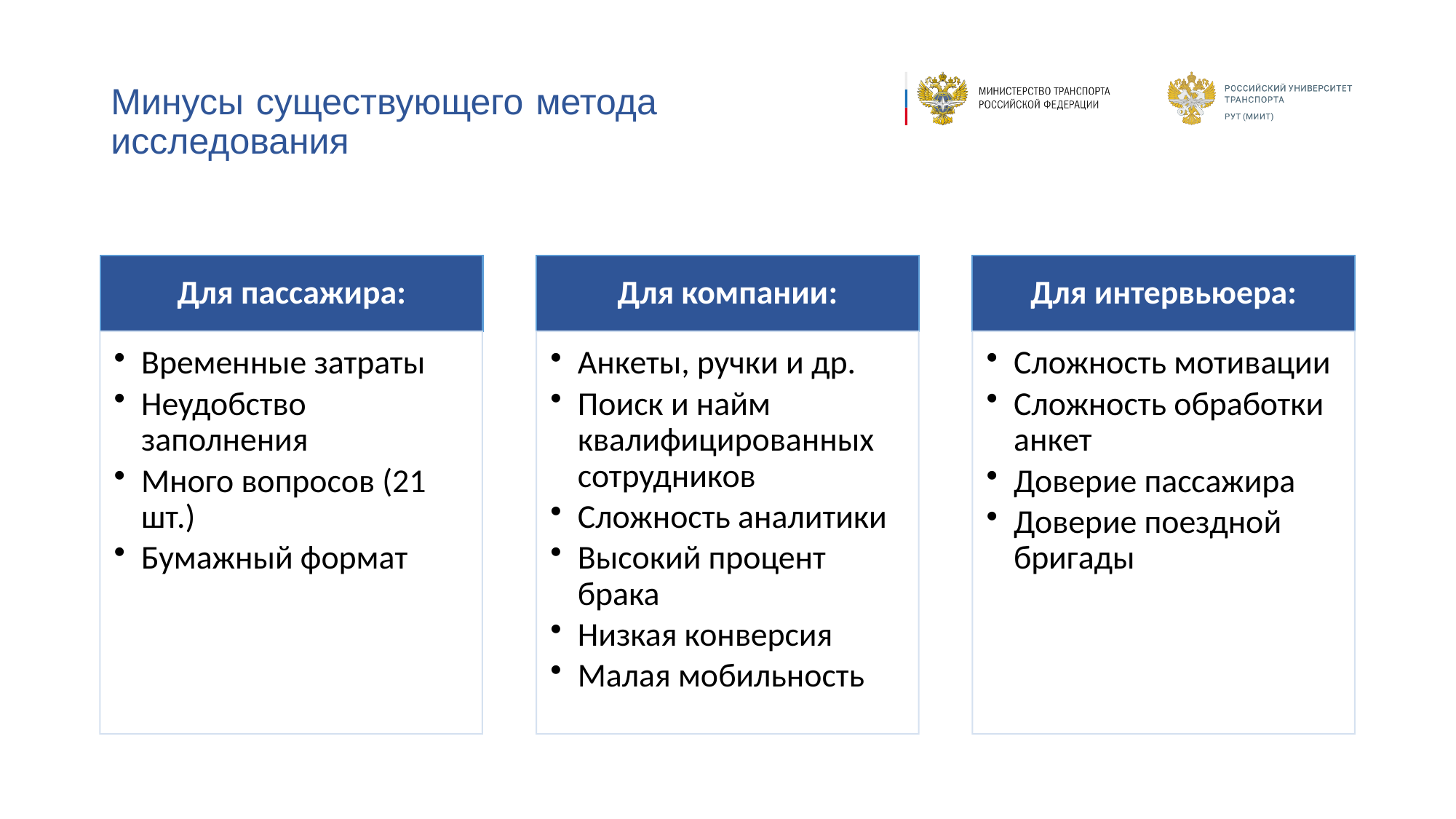

# Минусы существующего метода исследования
Для пассажира:
Временные затраты
Неудобство заполнения
Много вопросов (21 шт.)
Бумажный формат
Для компании:
Анкеты, ручки и др.
Поиск и найм квалифицированных сотрудников
Сложность аналитики
Высокий процент брака
Низкая конверсия
Малая мобильность
Для интервьюера:
Сложность мотивации
Сложность обработки анкет
Доверие пассажира
Доверие поездной бригады